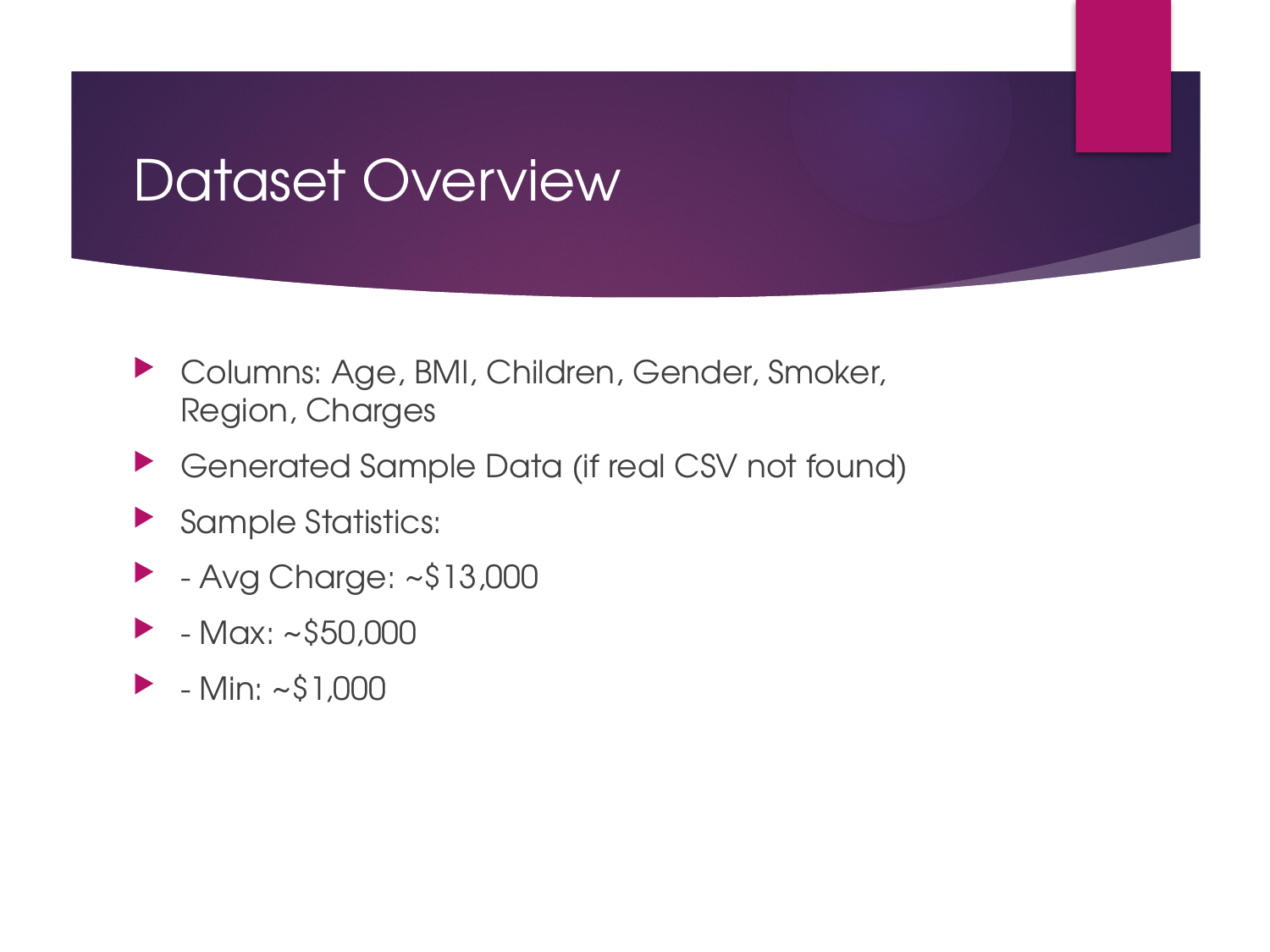

# Dataset Overview
Columns: Age, BMI, Children, Gender, Smoker, Region, Charges
Generated Sample Data (if real CSV not found)
Sample Statistics:
- Avg Charge: ~$13,000
- Max: ~$50,000
- Min: ~$1,000